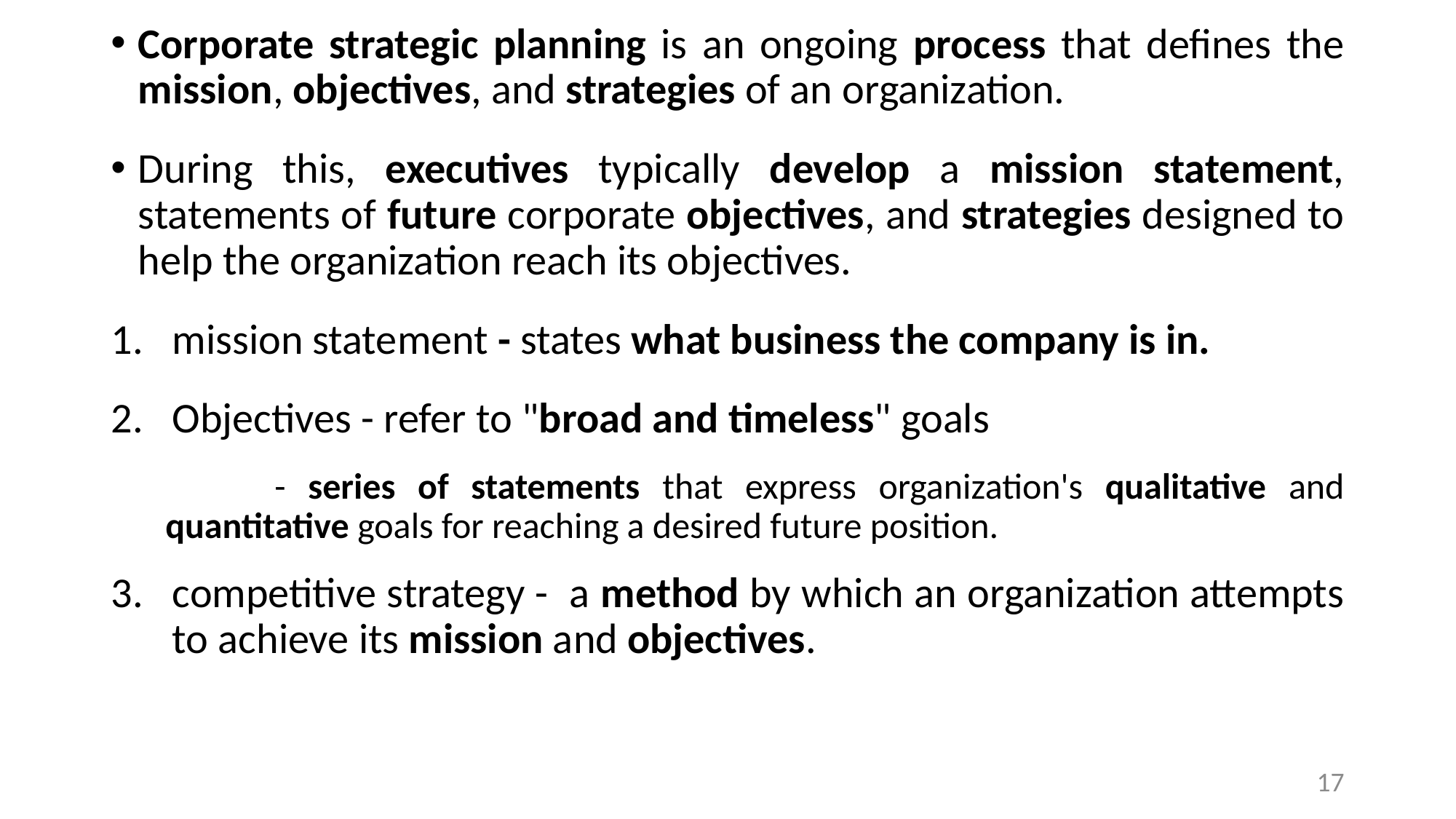

Corporate strategic planning is an ongoing process that defines the mission, objectives, and strategies of an organization.
During this, executives typically develop a mission statement, statements of future corporate objectives, and strategies designed to help the organization reach its objectives.
mission statement - states what business the company is in.
Objectives - refer to "broad and timeless" goals
	- series of statements that express organization's qualitative and quantitative goals for reaching a desired future position.
competitive strategy -  a method by which an organization attempts to achieve its mission and objectives.
17